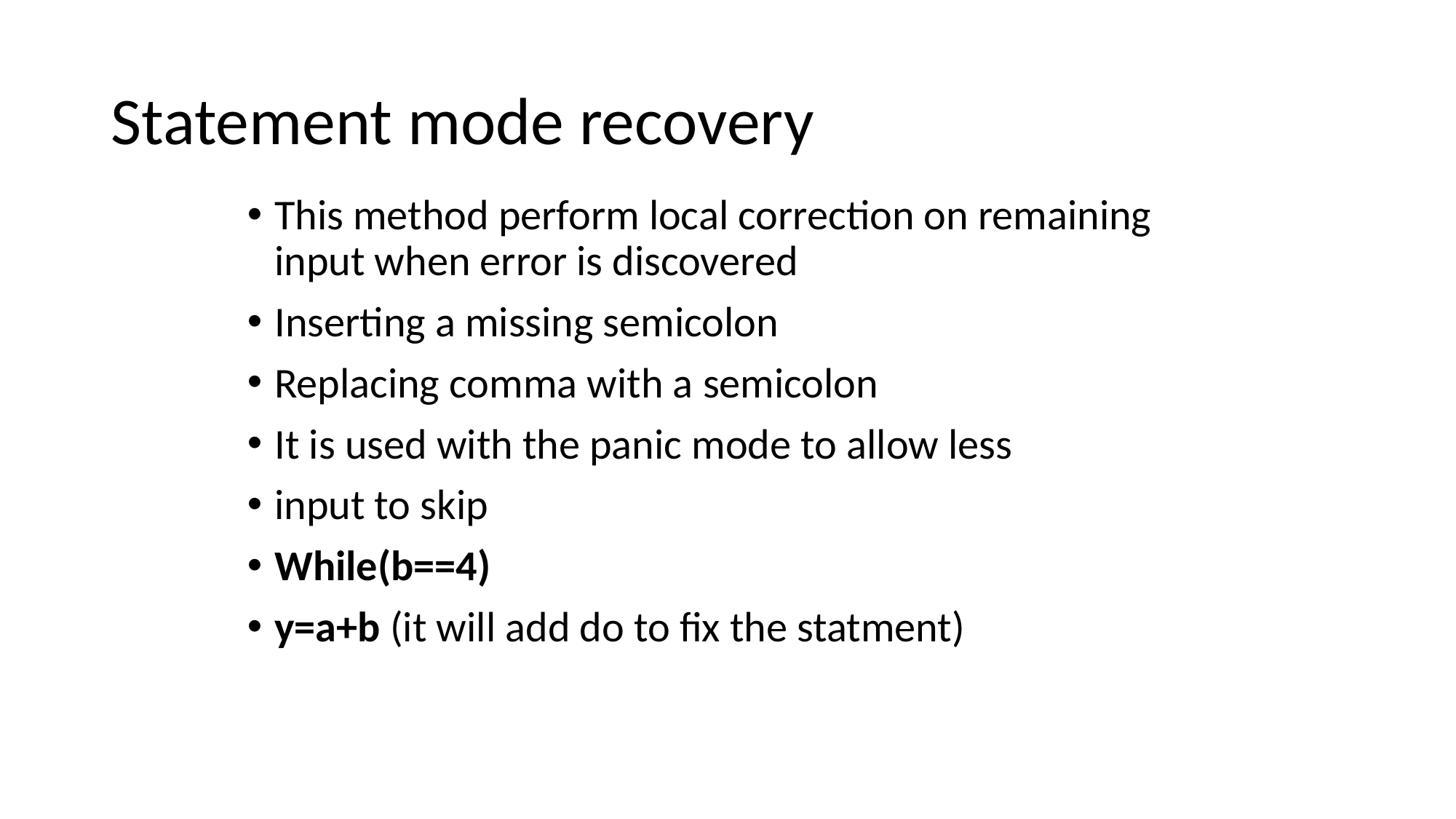

# Statement mode recovery
This method perform local correction on remaining input when error is discovered
Inserting a missing semicolon
Replacing comma with a semicolon
It is used with the panic mode to allow less
input to skip
While(b==4)
y=a+b (it will add do to fix the statment)